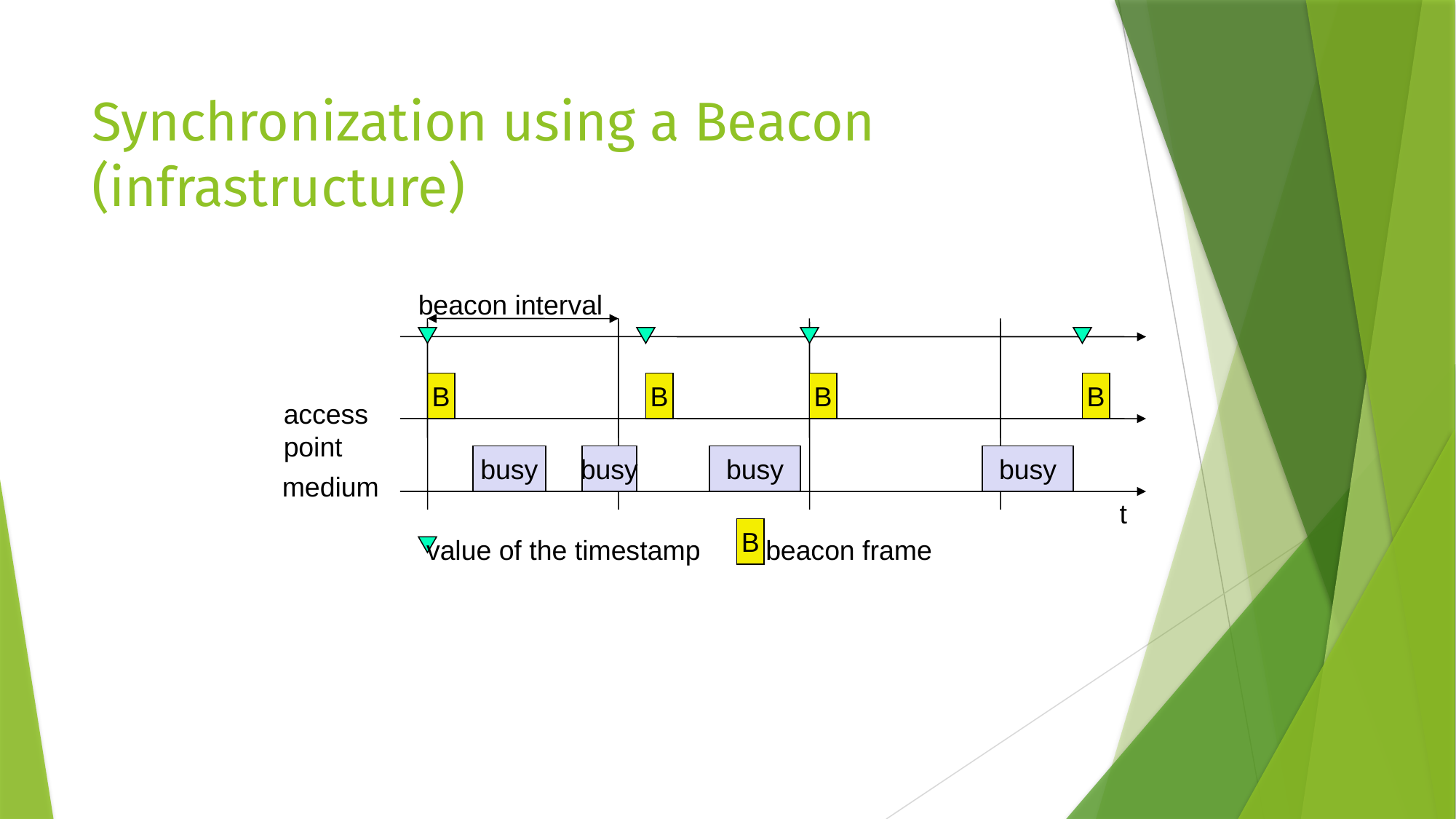

# Synchronization using a Beacon (infrastructure)
beacon interval

B
B
B
B
access
point

busy
busy
busy
busy
medium

t
B
value of the timestamp
beacon frame